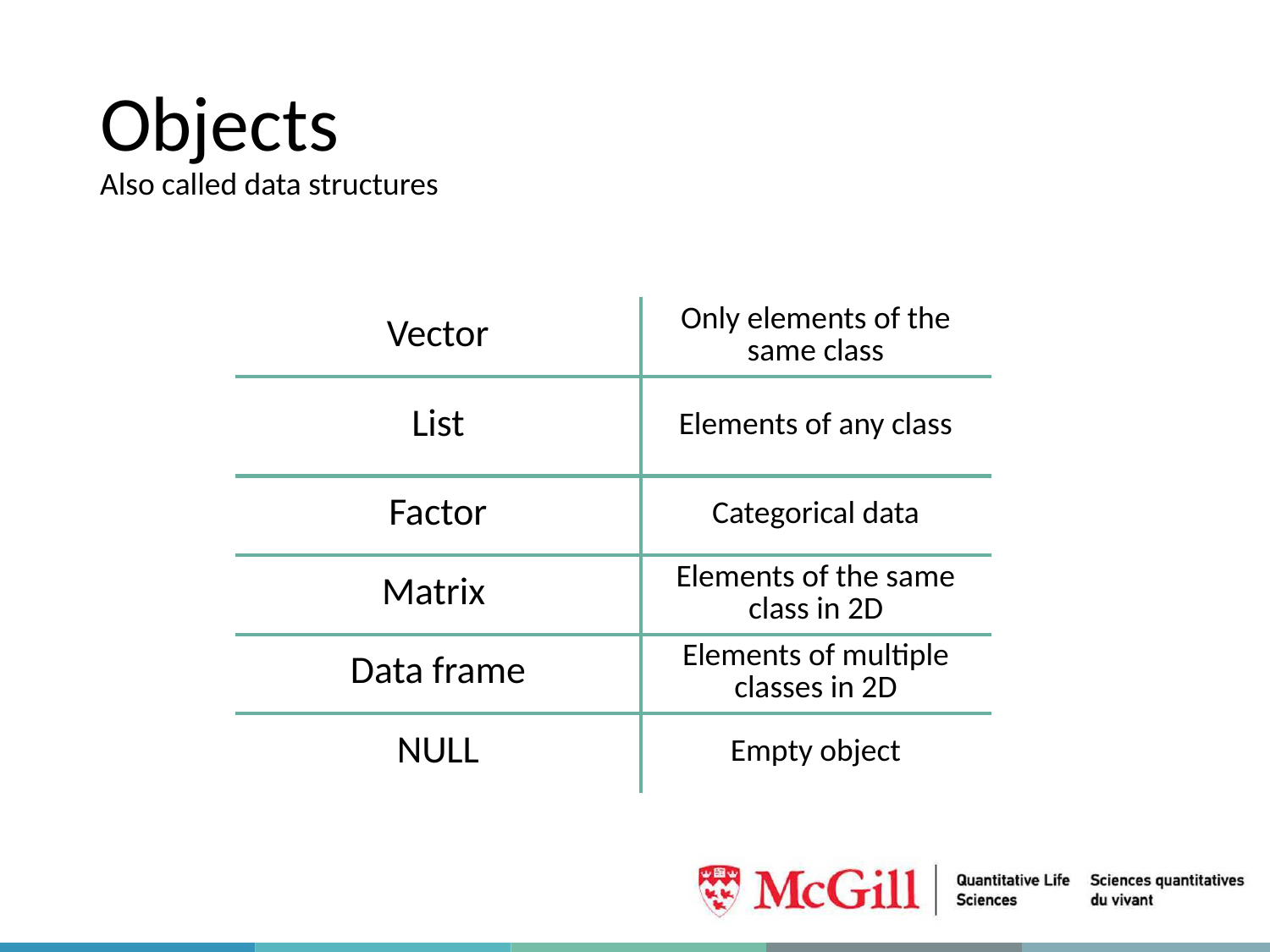

# Objects Also called data structures
| Vector | Only elements of the same class |
| --- | --- |
| List | Elements of any class |
| Factor | Categorical data |
| Matrix | Elements of the same class in 2D |
| Data frame | Elements of multiple classes in 2D |
| NULL | Empty object |